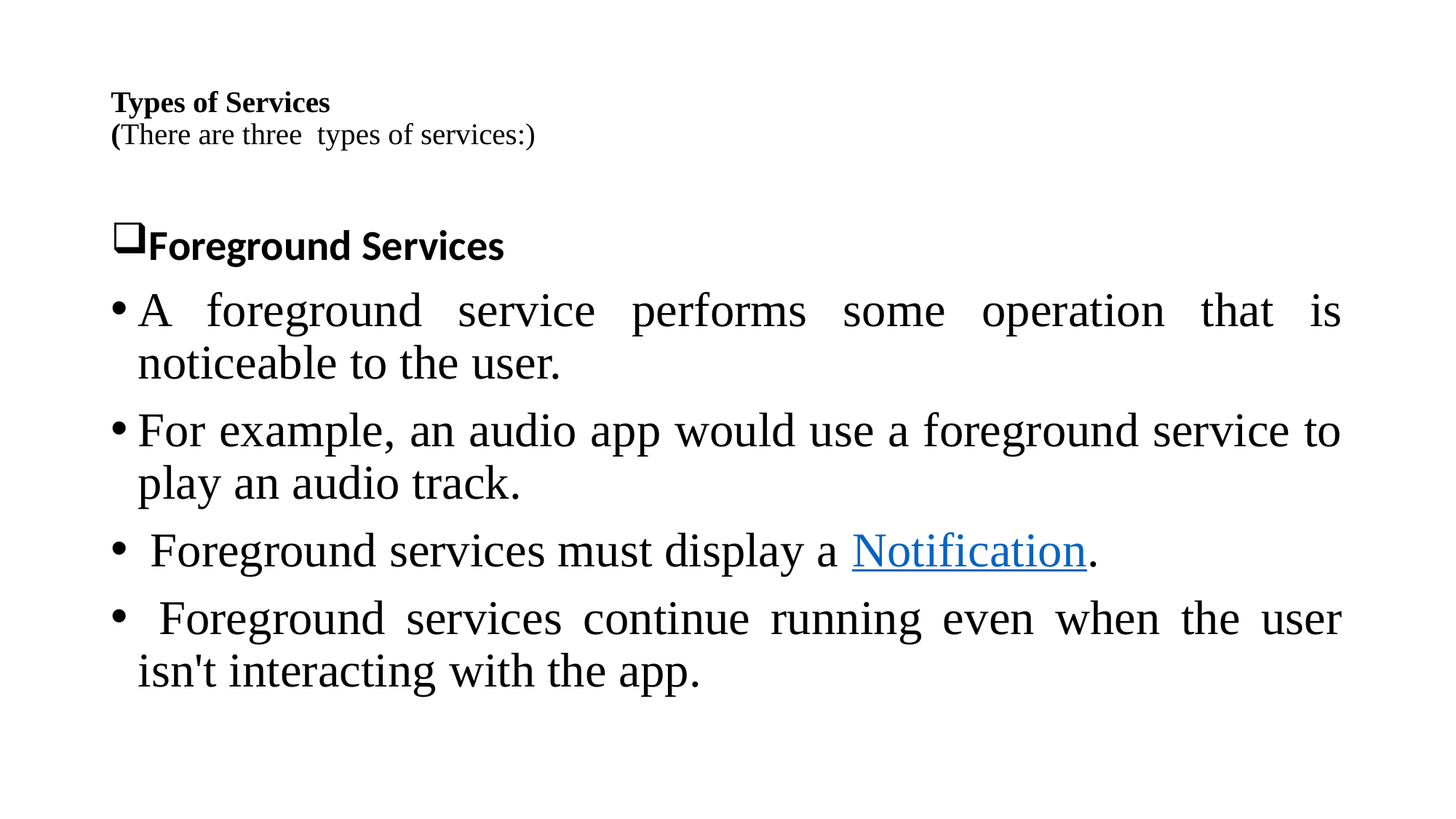

# Types of Services (There are three  types of services:)
Foreground Services
A foreground service performs some operation that is noticeable to the user.
For example, an audio app would use a foreground service to play an audio track.
 Foreground services must display a Notification.
 Foreground services continue running even when the user isn't interacting with the app.